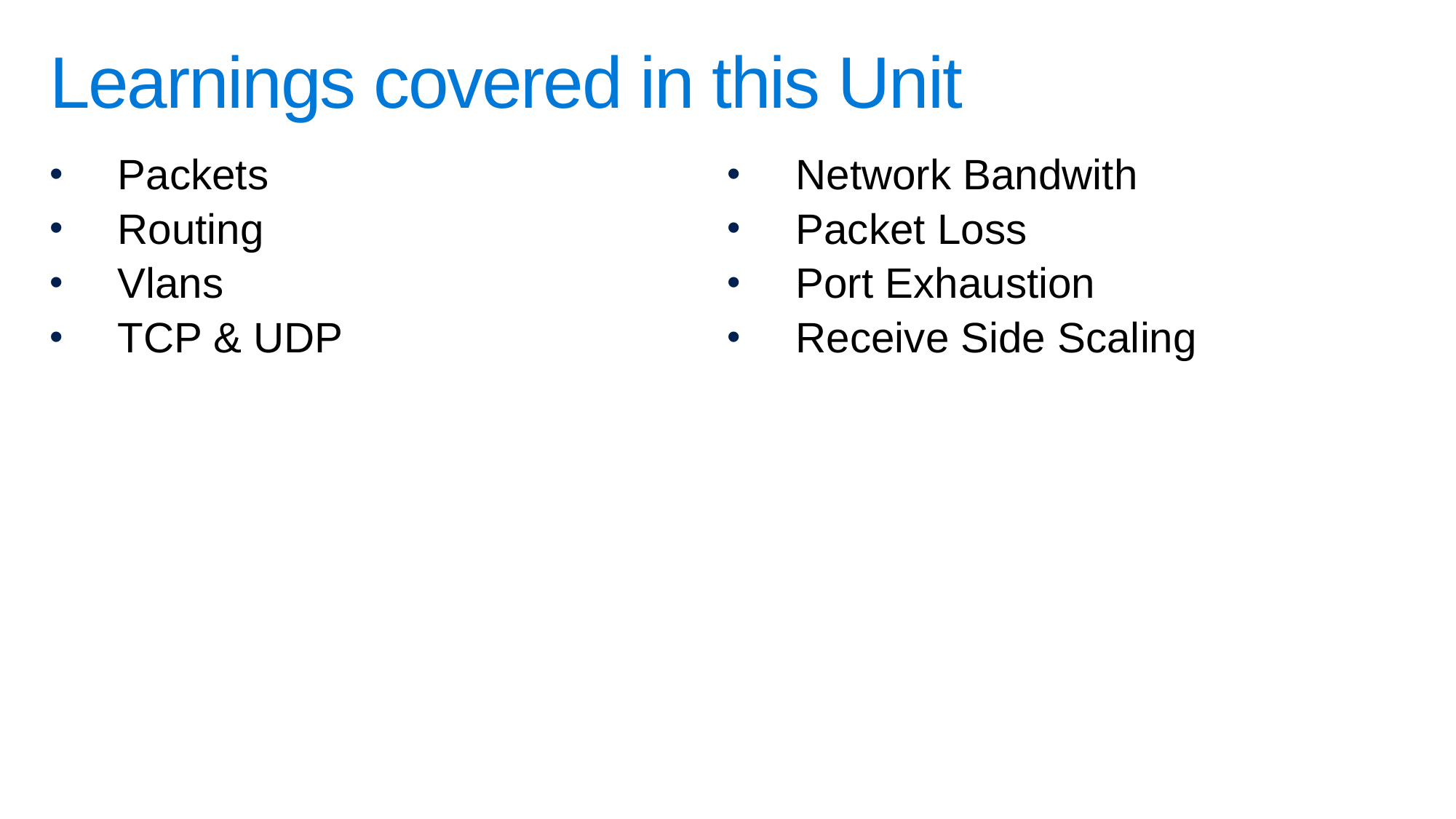

# Learnings covered in this Unit
Packets
Routing
Vlans
TCP & UDP
Network Bandwith
Packet Loss
Port Exhaustion
Receive Side Scaling